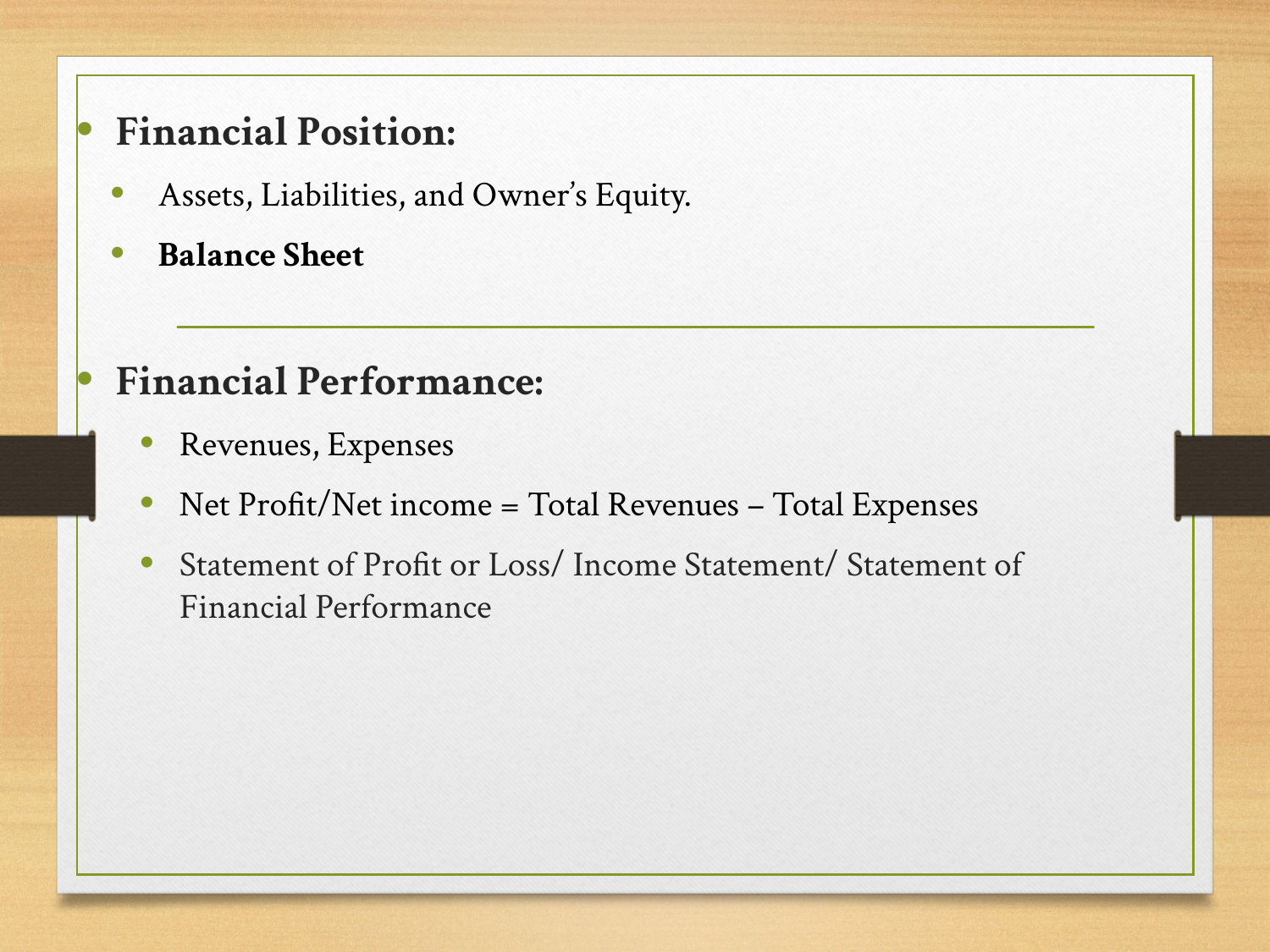

Financial Position:
Assets, Liabilities, and Owner’s Equity.
Balance Sheet

Financial Performance:
Revenues, Expenses
Net Profit/Net income = Total Revenues – Total Expenses
Statement of Profit or Loss/ Income Statement/ Statement of Financial Performance